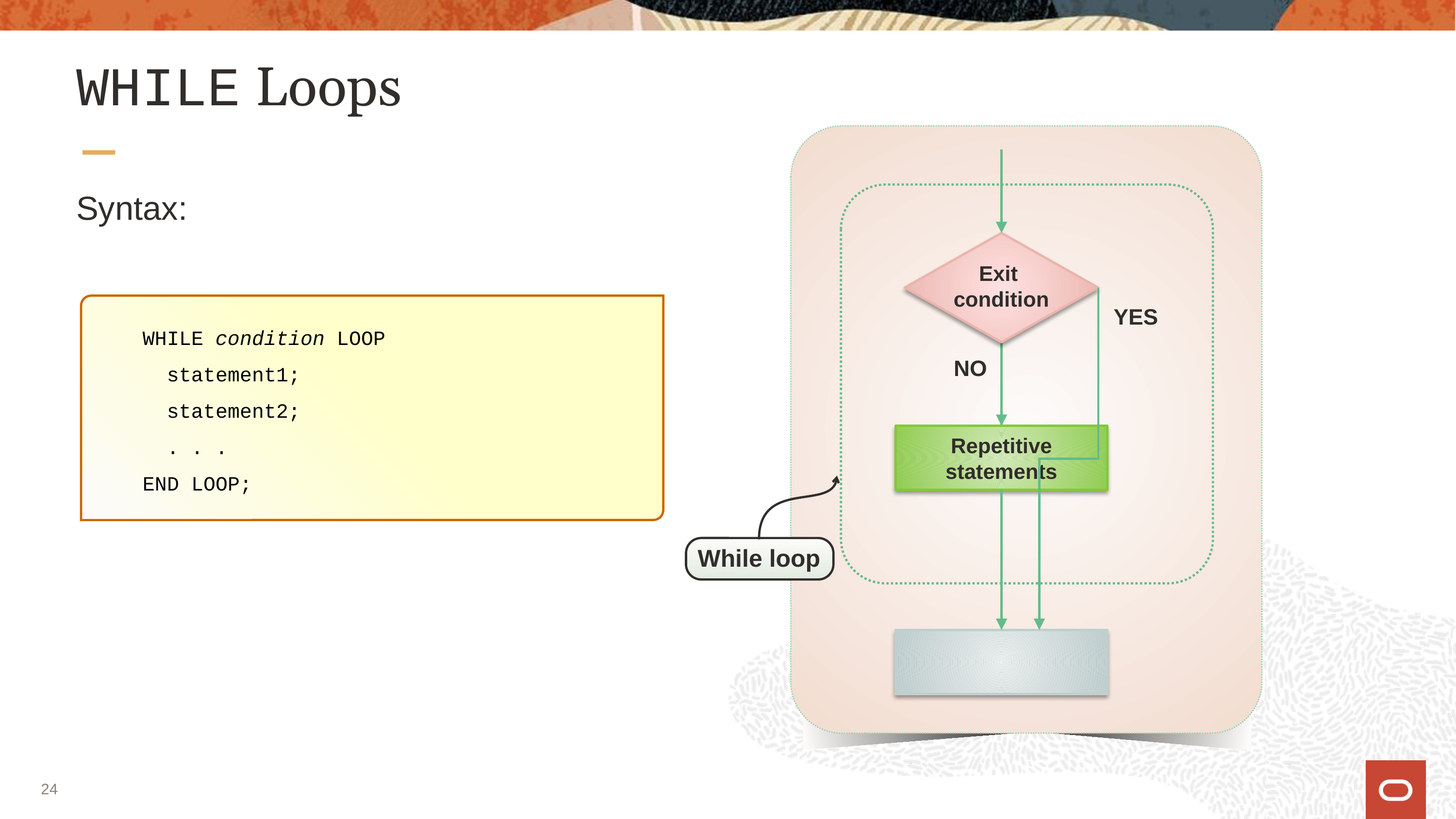

# WHILE Loops

Exit
condition
YES
NO
Repetitive statements
While loop

Syntax:

WHILE condition LOOP
  statement1;
  statement2;
  . . .
END LOOP;